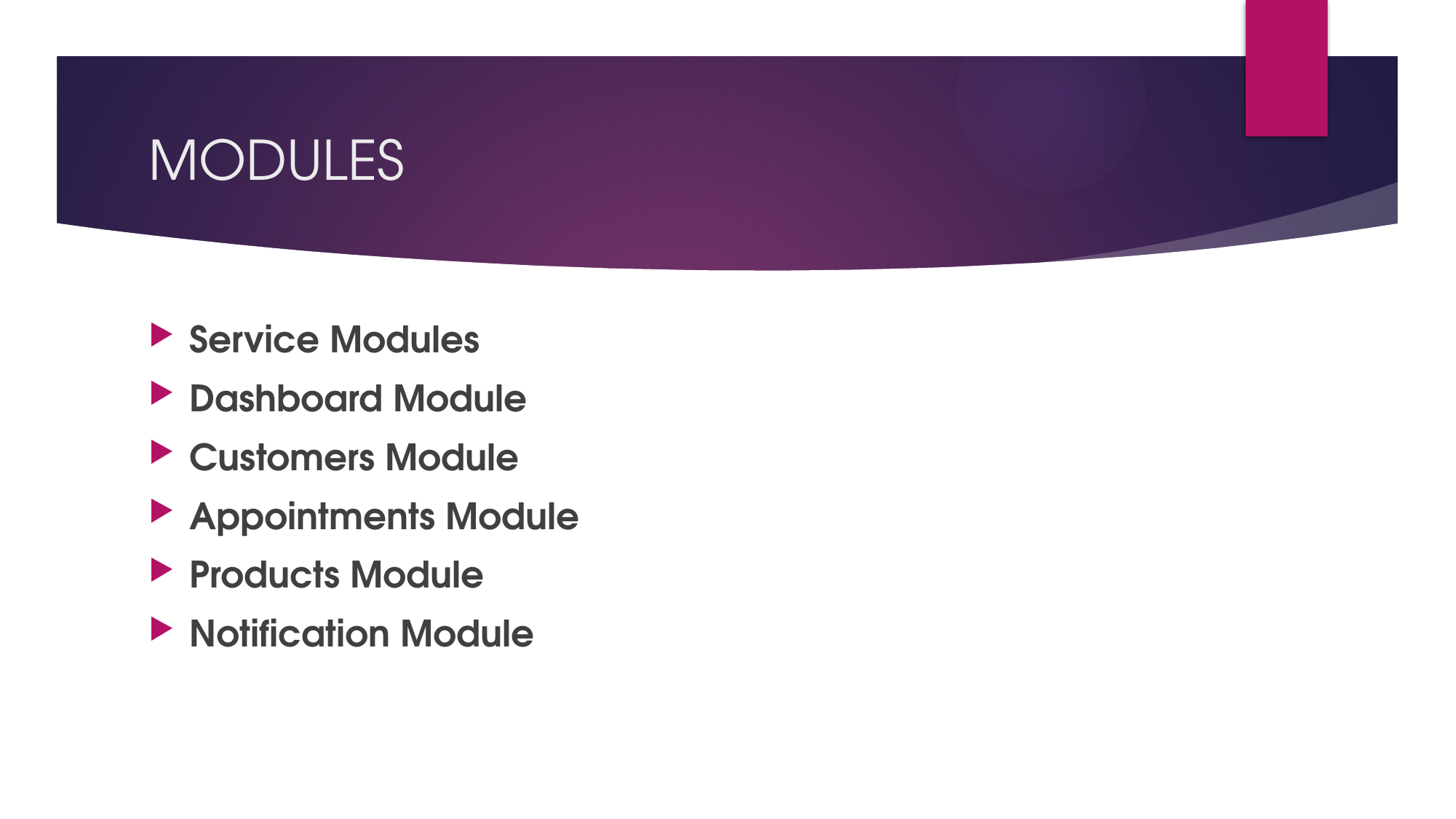

# MODULES
Service Modules
Dashboard Module
Customers Module
Appointments Module
Products Module
Notification Module